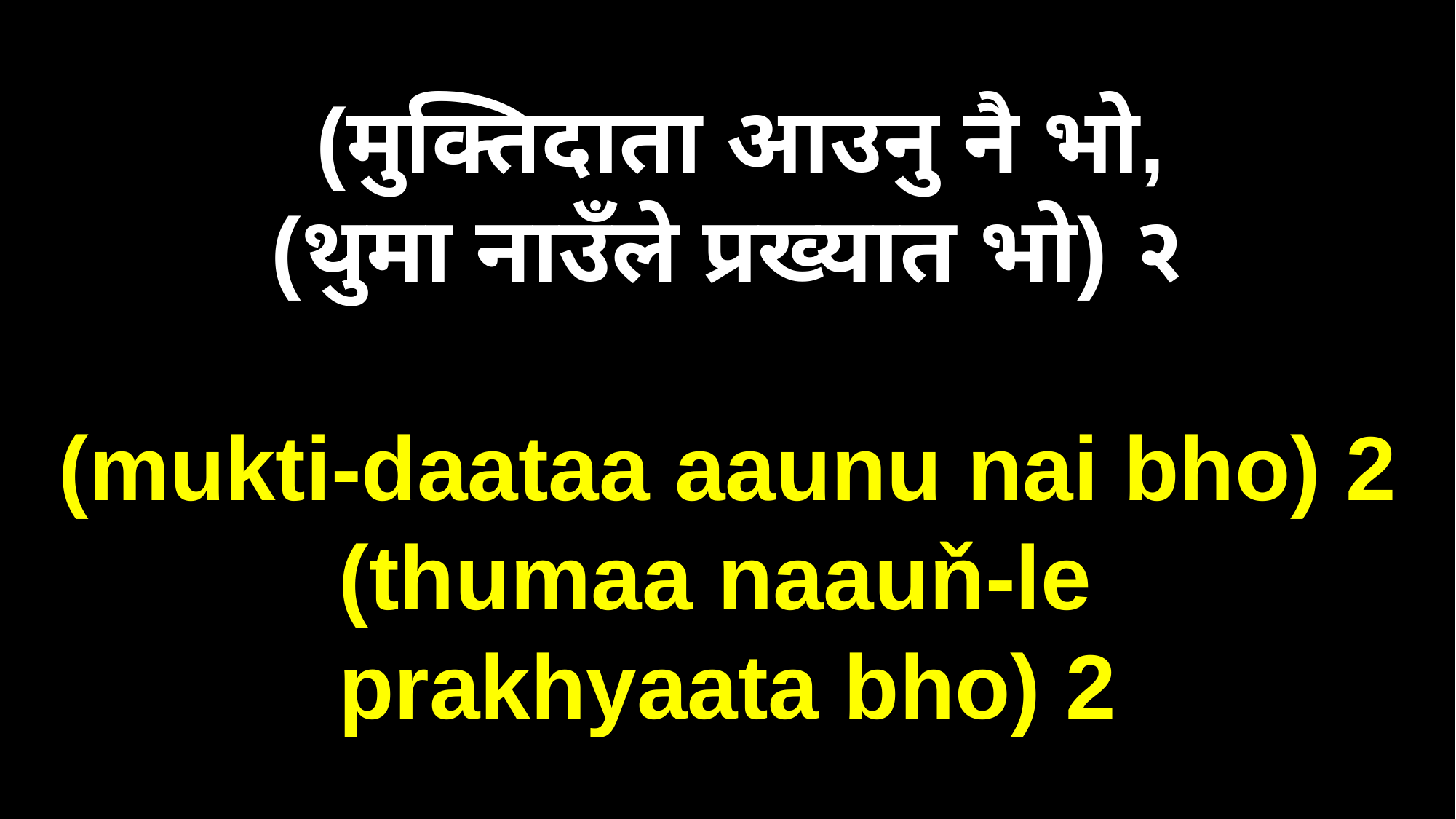

(मुक्तिदाता आउनु नै भो,
(थुमा नाउँले प्रख्यात भो) २

(mukti-daataa aaunu nai bho) 2
(thumaa naauň-le
prakhyaata bho) 2